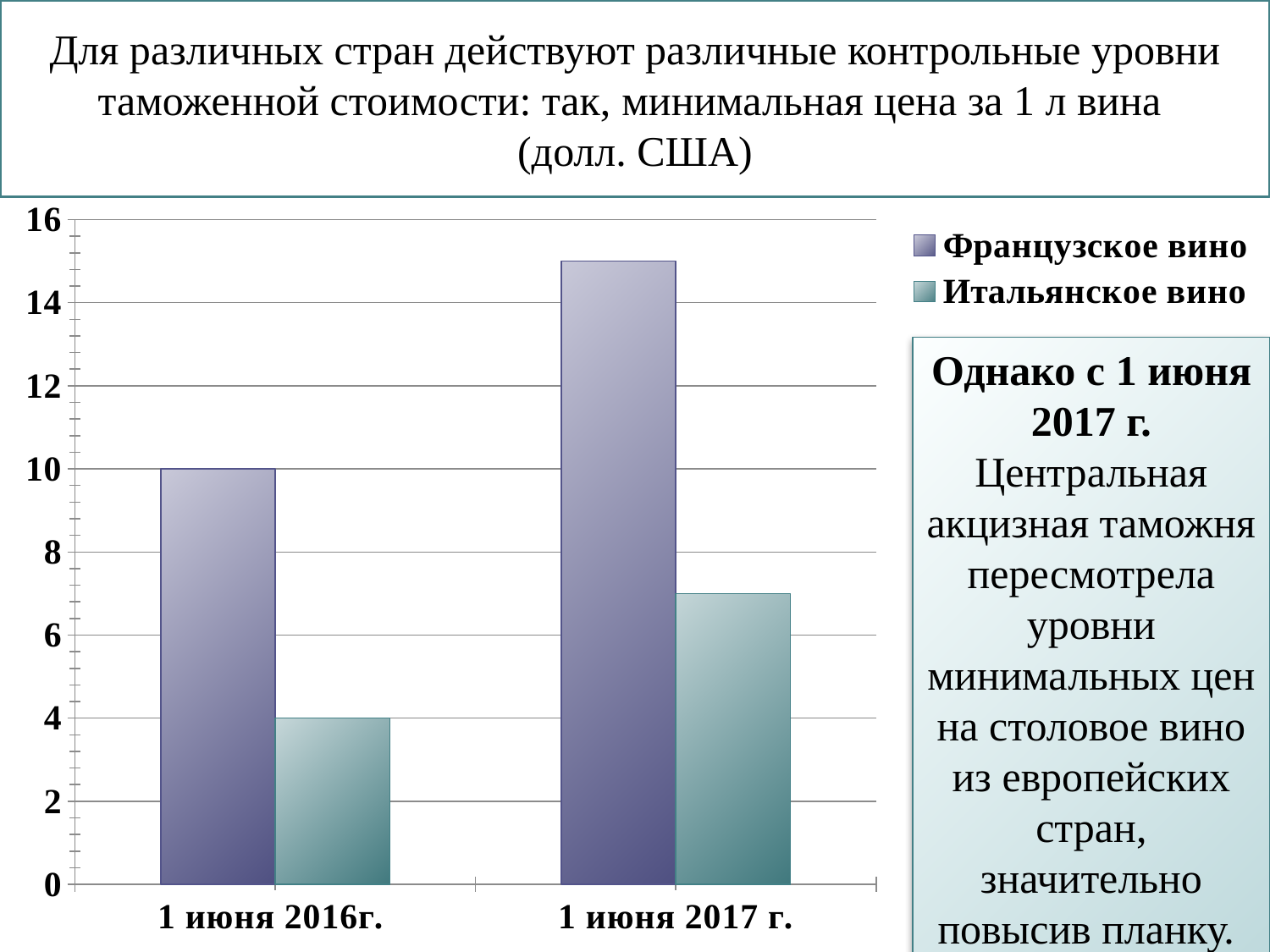

Для различных стран действуют различные контрольные уровни таможенной стоимости: так, минимальная цена за 1 л вина
(долл. США)

### Chart

| Category | Французское вино | Итальянское вино |
|---|---|---|
| 1 июня 2016г.  | 10.0 | 4.0 |
| 1 июня 2017 г. | 15.0 | 7.0 |
Однако с 1 июня 2017 г. Центральная акцизная таможня пересмотрела уровни минимальных цен на столовое вино из европейских стран, значительно повысив планку.